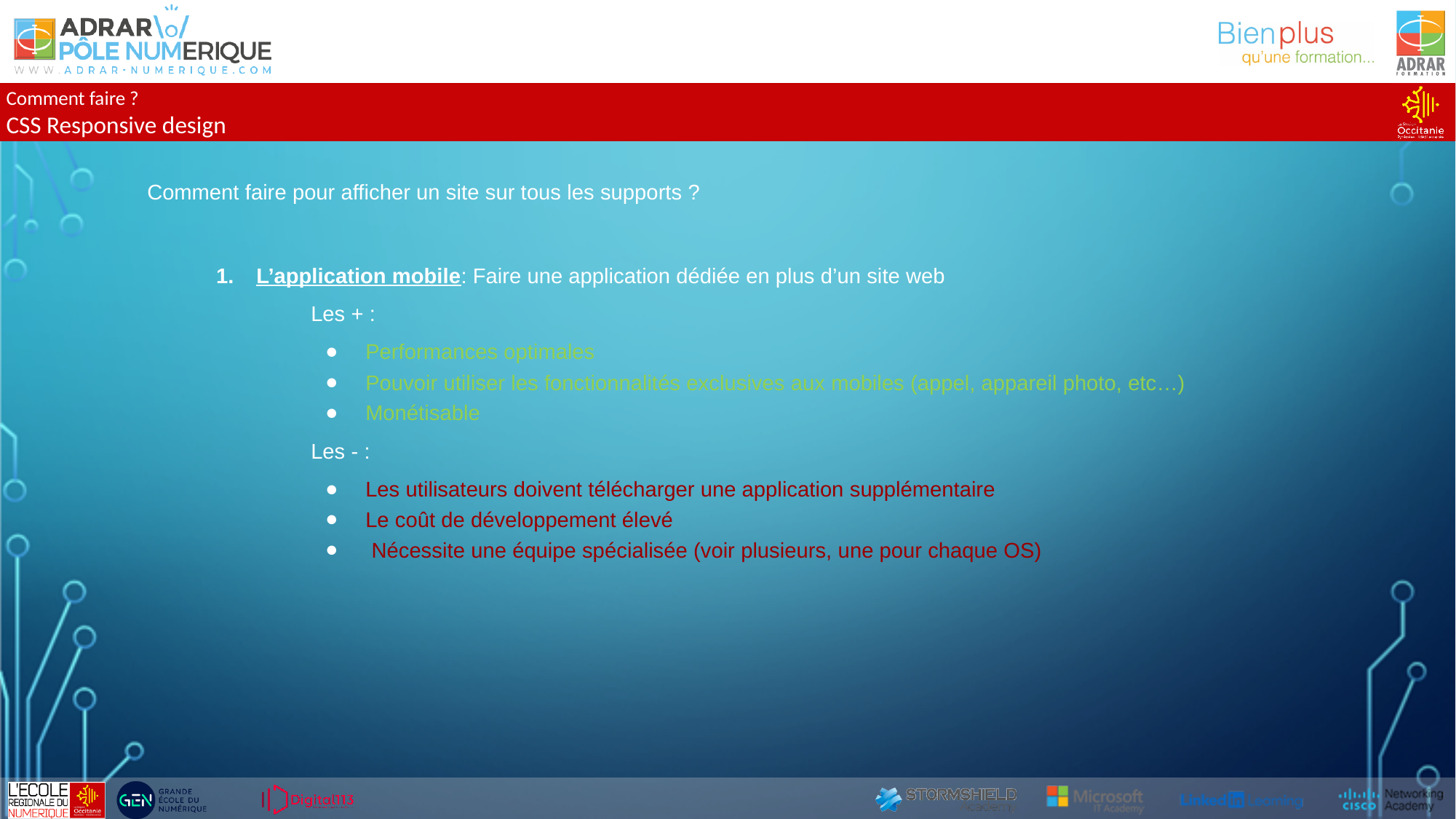

Comment faire ?
CSS Responsive design
Comment faire pour afficher un site sur tous les supports ?

L’application mobile: Faire une application dédiée en plus d’un site web
	Les + :
Performances optimales
Pouvoir utiliser les fonctionnalités exclusives aux mobiles (appel, appareil photo, etc…)
Monétisable
	Les - :
Les utilisateurs doivent télécharger une application supplémentaire
Le coût de développement élevé
 Nécessite une équipe spécialisée (voir plusieurs, une pour chaque OS)